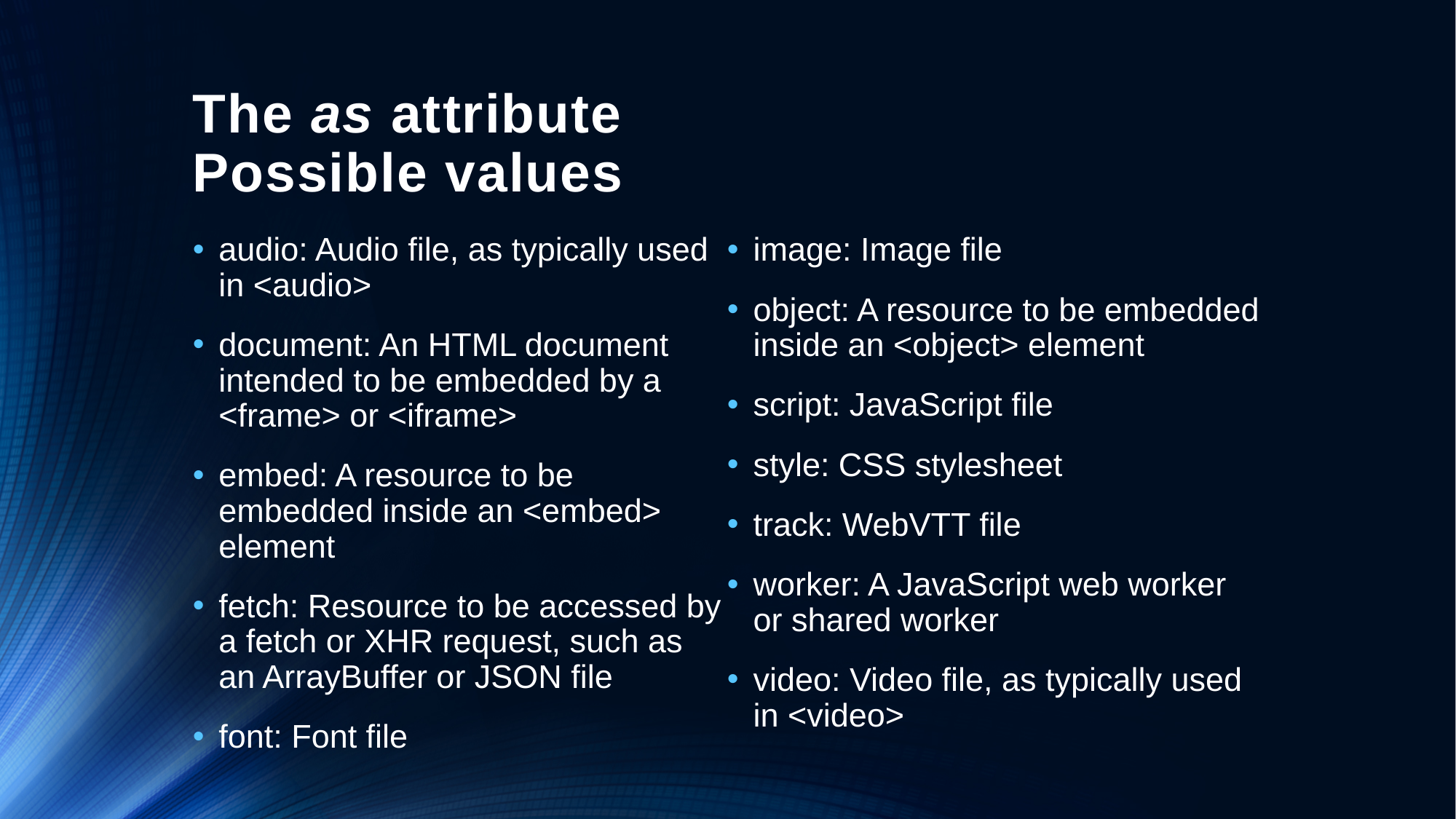

# The as attribute Possible values
audio: Audio file, as typically used in <audio>
document: An HTML document intended to be embedded by a <frame> or <iframe>
embed: A resource to be embedded inside an <embed> element
fetch: Resource to be accessed by a fetch or XHR request, such as an ArrayBuffer or JSON file
font: Font file
image: Image file
object: A resource to be embedded inside an <object> element
script: JavaScript file
style: CSS stylesheet
track: WebVTT file
worker: A JavaScript web worker or shared worker
video: Video file, as typically used in <video>